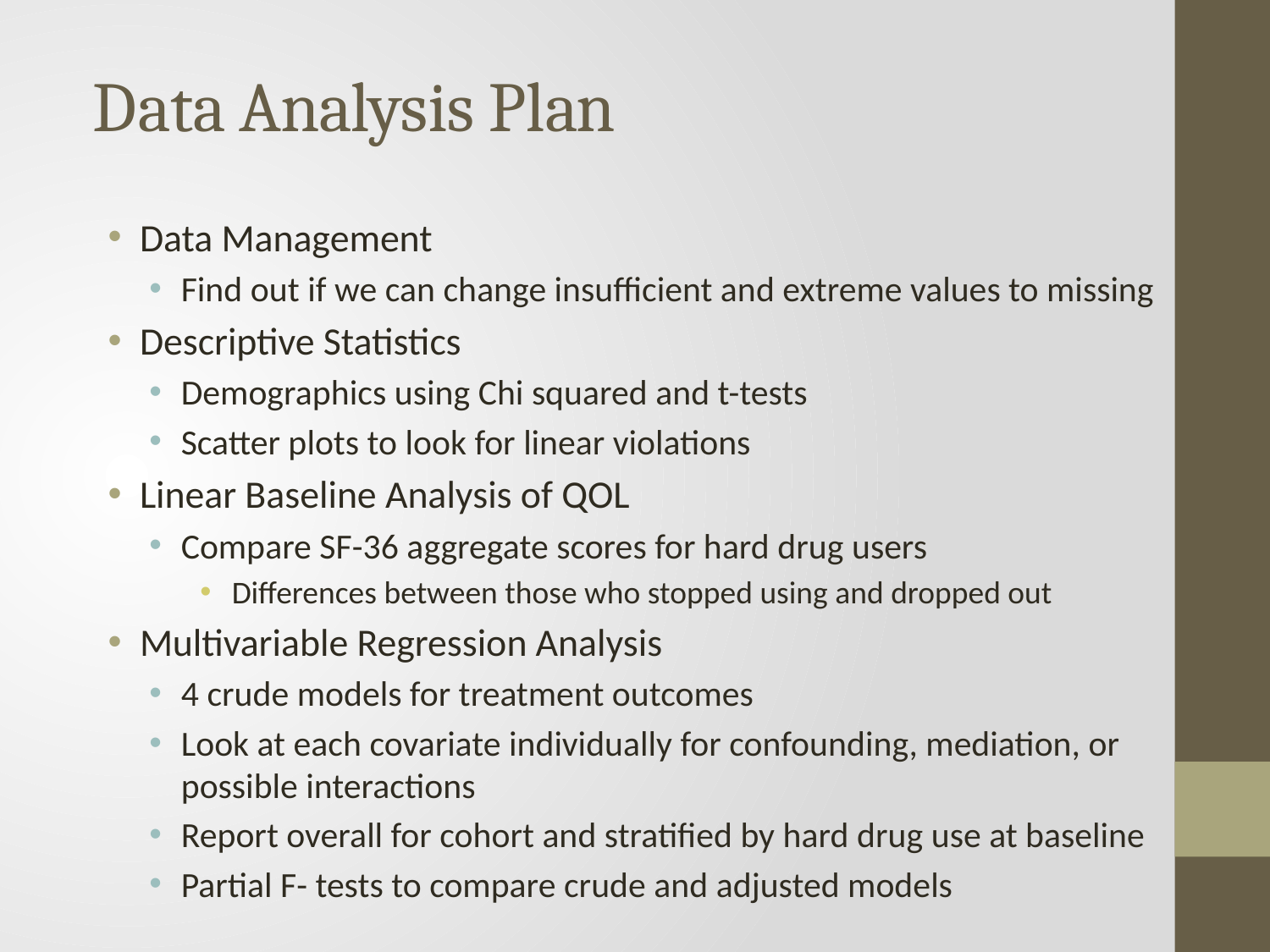

# Data Analysis Plan
Data Management
Find out if we can change insufficient and extreme values to missing
Descriptive Statistics
Demographics using Chi squared and t-tests
Scatter plots to look for linear violations
Linear Baseline Analysis of QOL
Compare SF-36 aggregate scores for hard drug users
Differences between those who stopped using and dropped out
Multivariable Regression Analysis
4 crude models for treatment outcomes
Look at each covariate individually for confounding, mediation, or possible interactions
Report overall for cohort and stratified by hard drug use at baseline
Partial F- tests to compare crude and adjusted models